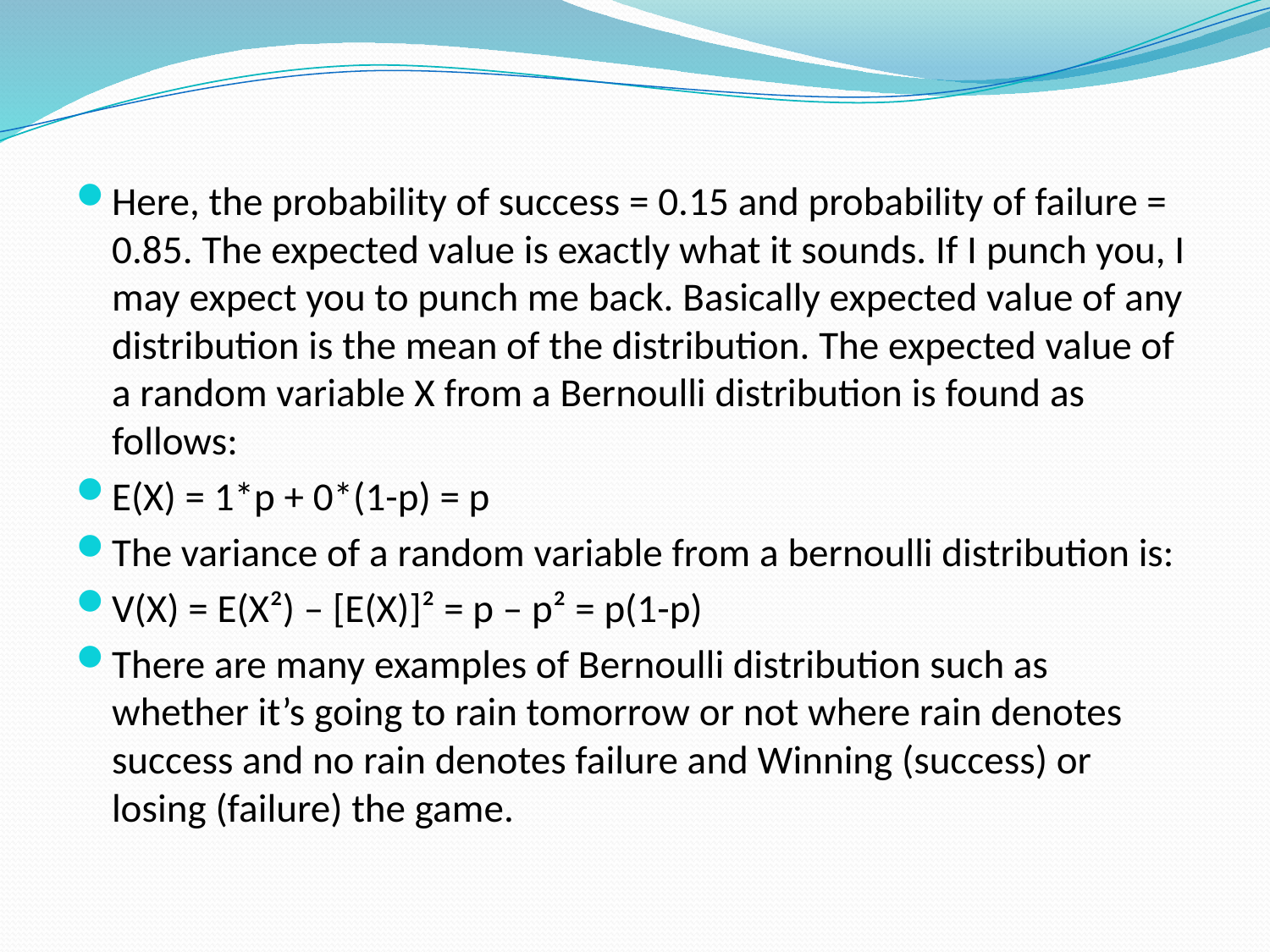

Here, the probability of success = 0.15 and probability of failure = 0.85. The expected value is exactly what it sounds. If I punch you, I may expect you to punch me back. Basically expected value of any distribution is the mean of the distribution. The expected value of a random variable X from a Bernoulli distribution is found as follows:
E(X) = 1*p + 0*(1-p) = p
The variance of a random variable from a bernoulli distribution is:
V(X) = E(X²) – [E(X)]² = p – p² = p(1-p)
There are many examples of Bernoulli distribution such as whether it’s going to rain tomorrow or not where rain denotes success and no rain denotes failure and Winning (success) or losing (failure) the game.